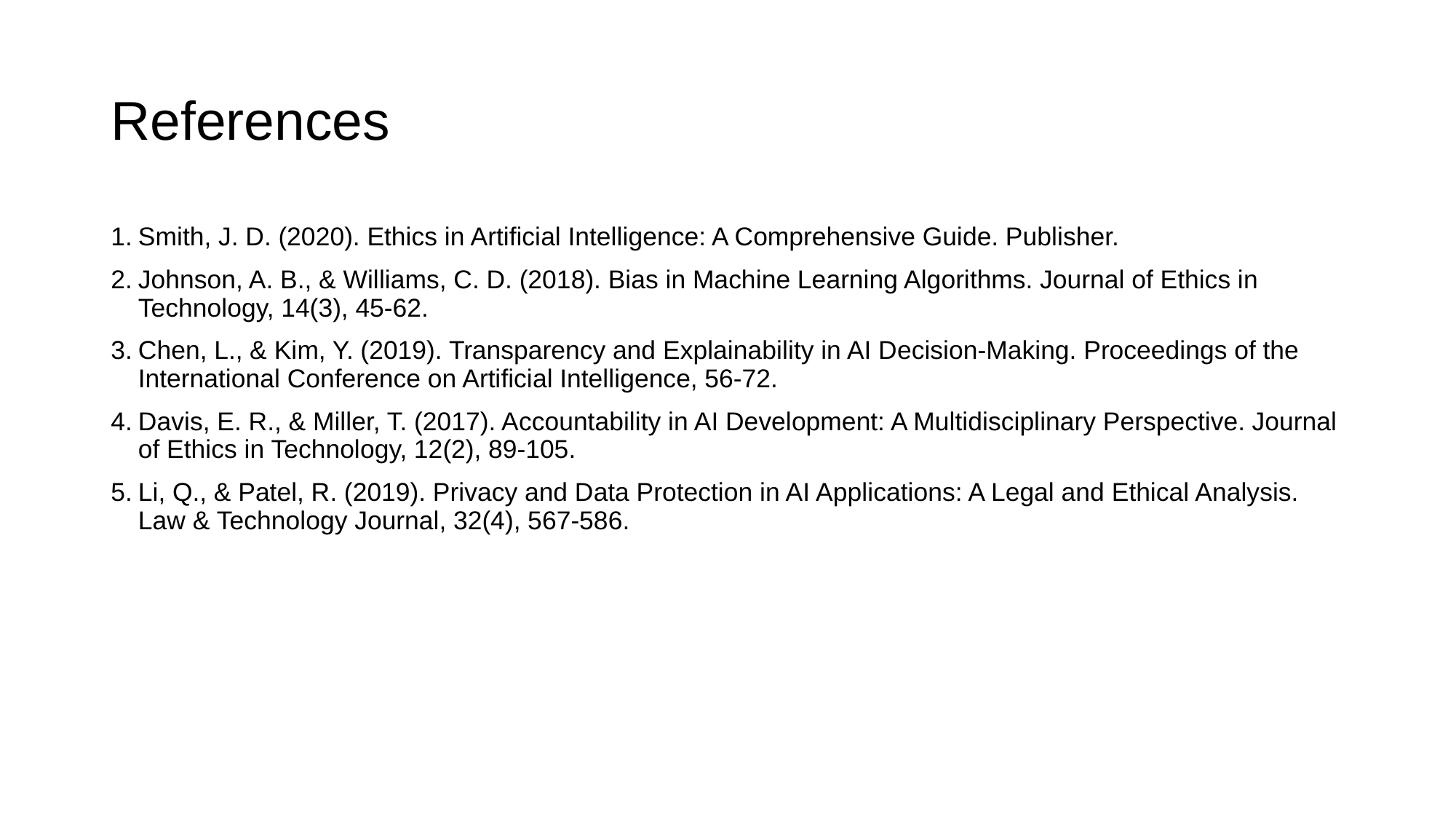

# References
Smith, J. D. (2020). Ethics in Artificial Intelligence: A Comprehensive Guide. Publisher.
Johnson, A. B., & Williams, C. D. (2018). Bias in Machine Learning Algorithms. Journal of Ethics in Technology, 14(3), 45-62.
Chen, L., & Kim, Y. (2019). Transparency and Explainability in AI Decision-Making. Proceedings of the International Conference on Artificial Intelligence, 56-72.
Davis, E. R., & Miller, T. (2017). Accountability in AI Development: A Multidisciplinary Perspective. Journal of Ethics in Technology, 12(2), 89-105.
Li, Q., & Patel, R. (2019). Privacy and Data Protection in AI Applications: A Legal and Ethical Analysis. Law & Technology Journal, 32(4), 567-586.